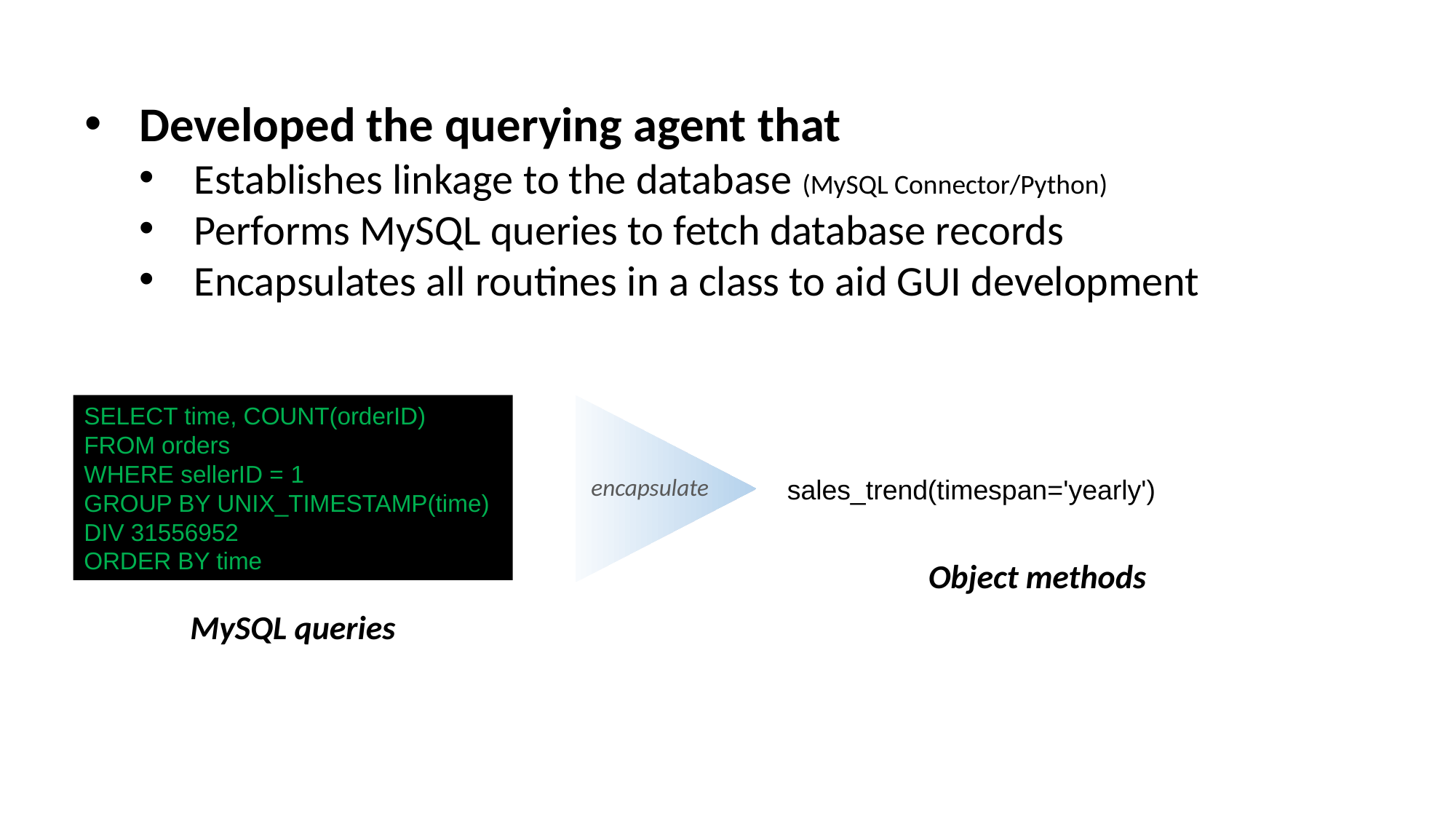

Developed the querying agent that
Establishes linkage to the database (MySQL Connector/Python)
Performs MySQL queries to fetch database records
Encapsulates all routines in a class to aid GUI development
SELECT time, COUNT(orderID)
FROM orders
WHERE sellerID = 1
GROUP BY UNIX_TIMESTAMP(time)
DIV 31556952
ORDER BY time

encapsulate
sales_trend(timespan='yearly')
Object methods
MySQL queries